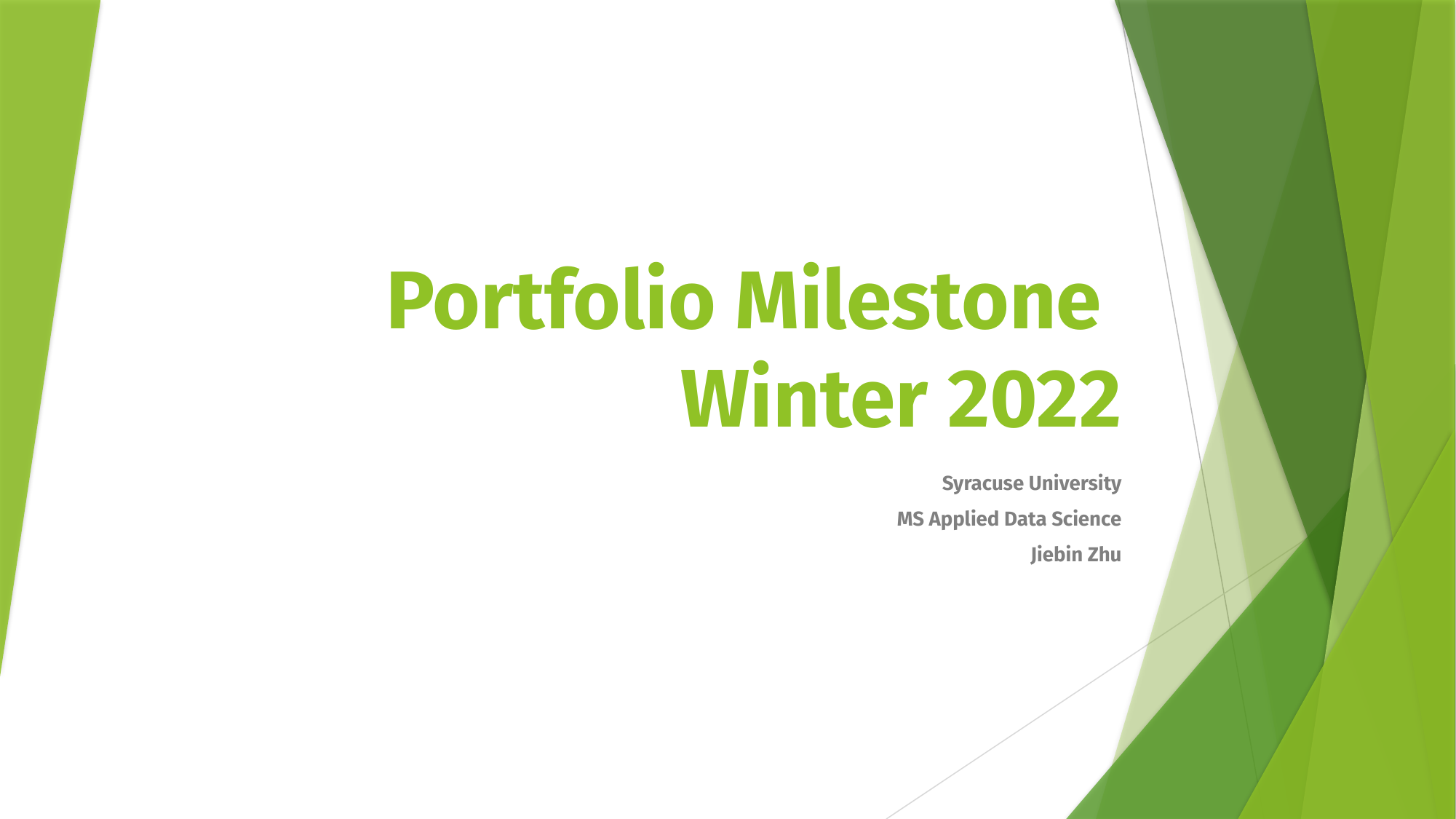

# Portfolio Milestone Winter 2022
Syracuse University
MS Applied Data Science
Jiebin Zhu